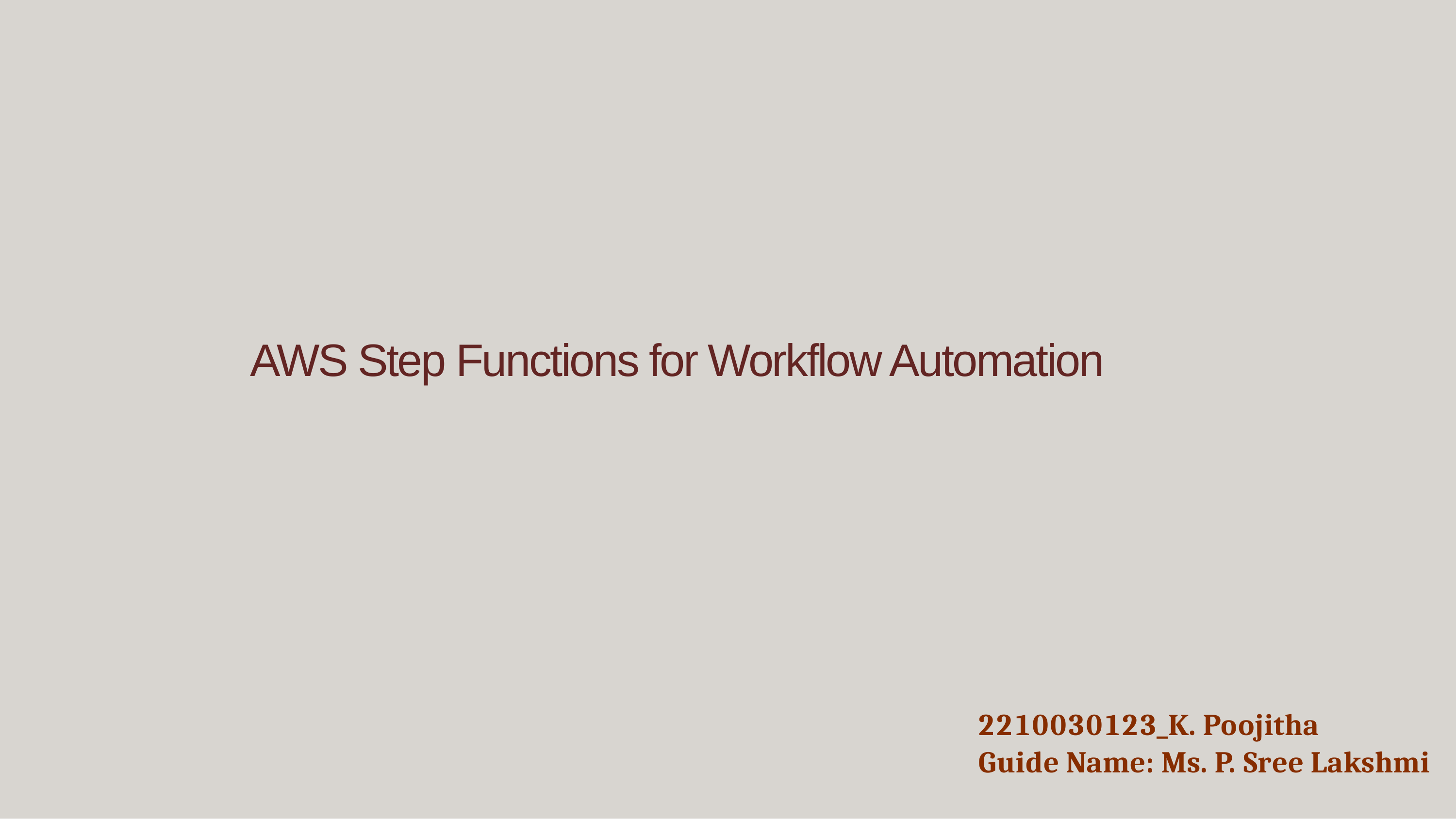

AWS Step Functions for Workflow Automation

2210030123_K. Poojitha
Guide Name: Ms. P. Sree Lakshmi